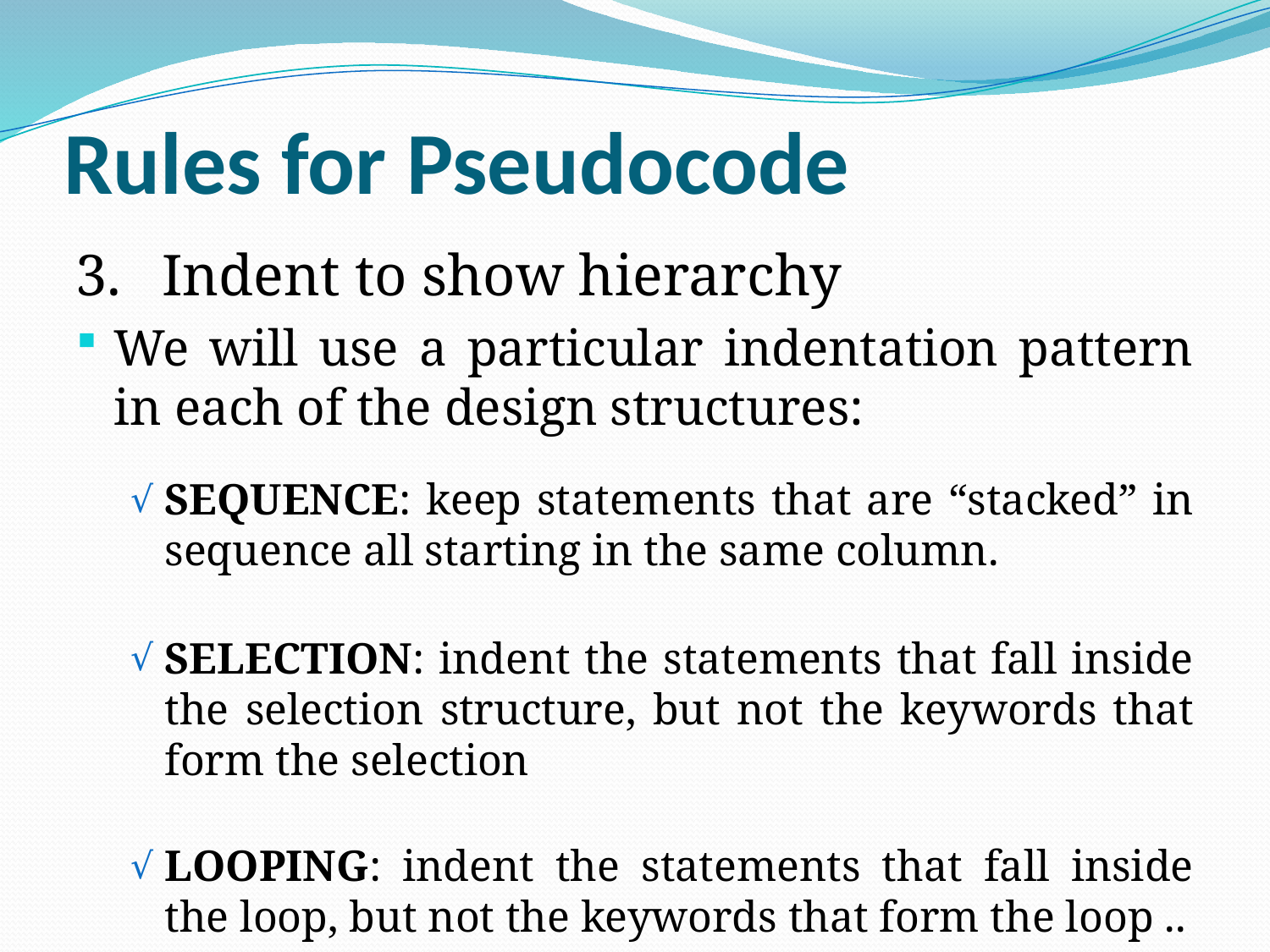

# Rules for Pseudocode
3.	 Indent to show hierarchy
We will use a particular indentation pattern in each of the design structures:

SEQUENCE: keep statements that are “stacked” in sequence all starting in the same column.

SELECTION: indent the statements that fall inside the selection structure, but not the keywords that form the selection

LOOPING: indent the statements that fall inside the loop, but not the keywords that form the loop ..